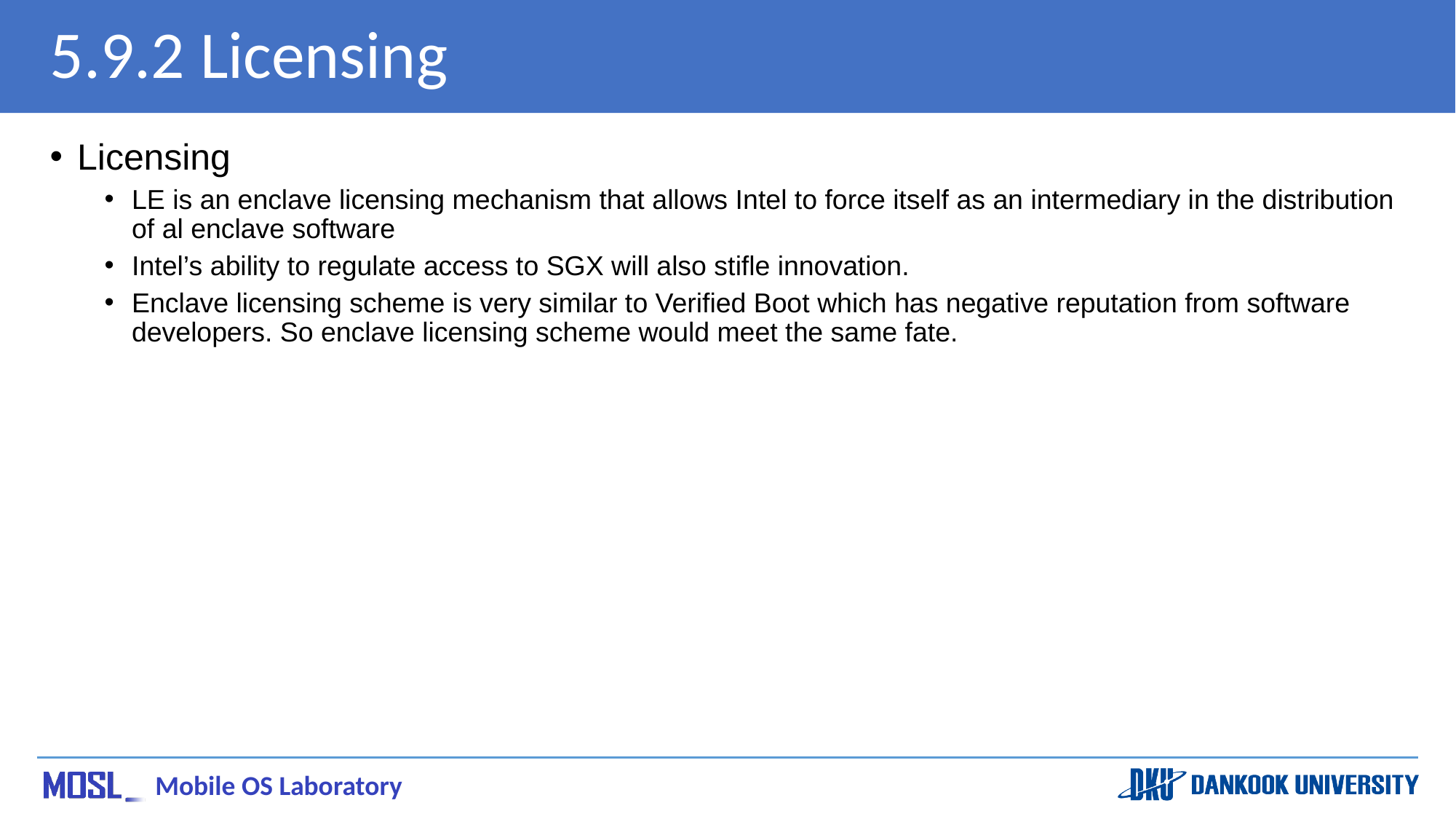

# 5.9.2 Licensing
Licensing
LE is an enclave licensing mechanism that allows Intel to force itself as an intermediary in the distribution of al enclave software
Intel’s ability to regulate access to SGX will also stifle innovation.
Enclave licensing scheme is very similar to Verified Boot which has negative reputation from software developers. So enclave licensing scheme would meet the same fate.